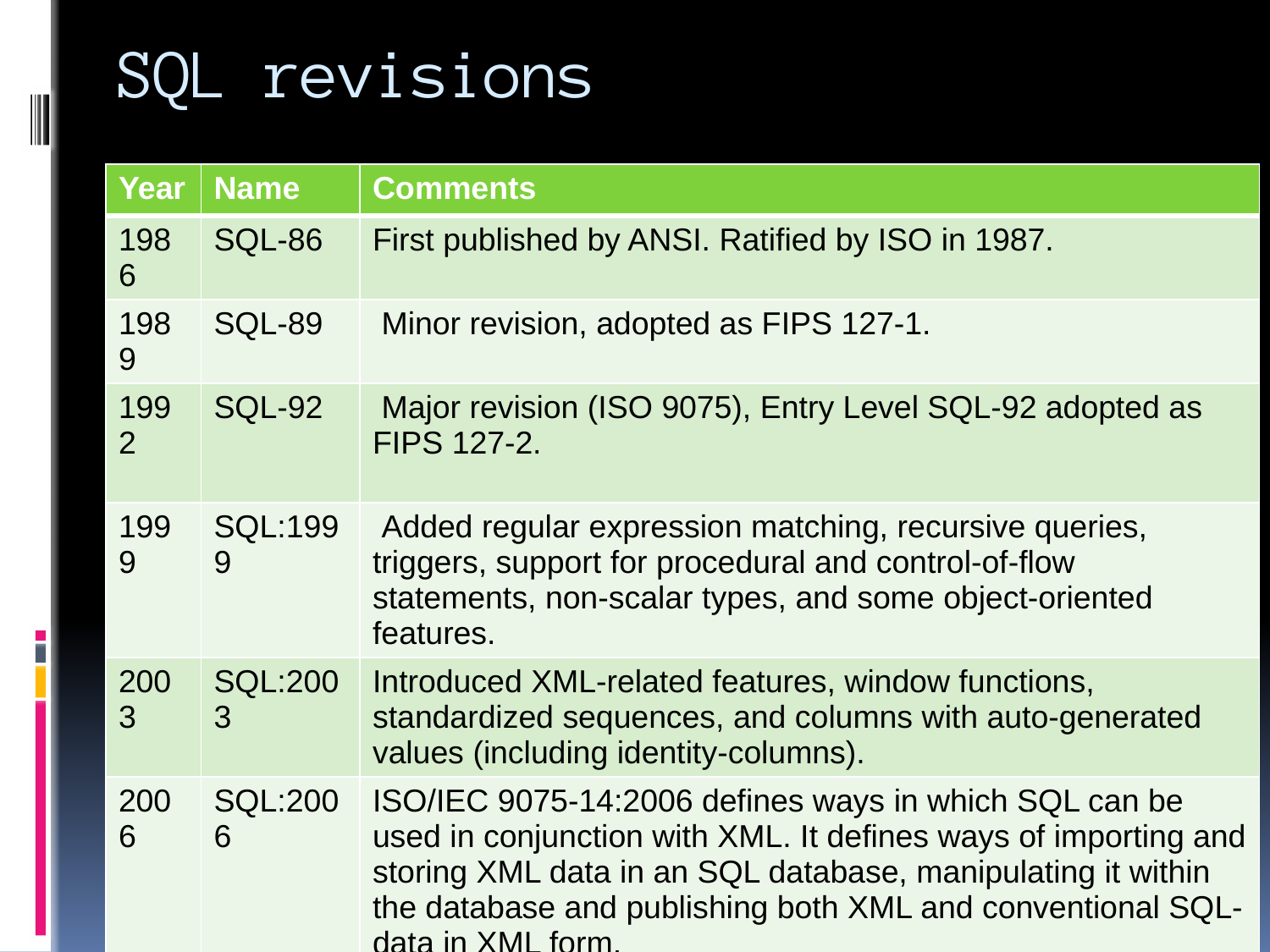

# SQL revisions
| Year | Name | Comments |
| --- | --- | --- |
| 1986 | SQL-86 | First published by ANSI. Ratified by ISO in 1987. |
| 1989 | SQL-89 | Minor revision, adopted as FIPS 127-1. |
| 1992 | SQL-92 | Major revision (ISO 9075), Entry Level SQL-92 adopted as FIPS 127-2. |
| 1999 | SQL:1999 | Added regular expression matching, recursive queries, triggers, support for procedural and control-of-flow statements, non-scalar types, and some object-oriented features. |
| 2003 | SQL:2003 | Introduced XML-related features, window functions, standardized sequences, and columns with auto-generated values (including identity-columns). |
| 2006 | SQL:2006 | ISO/IEC 9075-14:2006 defines ways in which SQL can be used in conjunction with XML. It defines ways of importing and storing XML data in an SQL database, manipulating it within the database and publishing both XML and conventional SQL-data in XML form. |
| 2008 | SQL:2008 | Defines more flexible windowing functions |